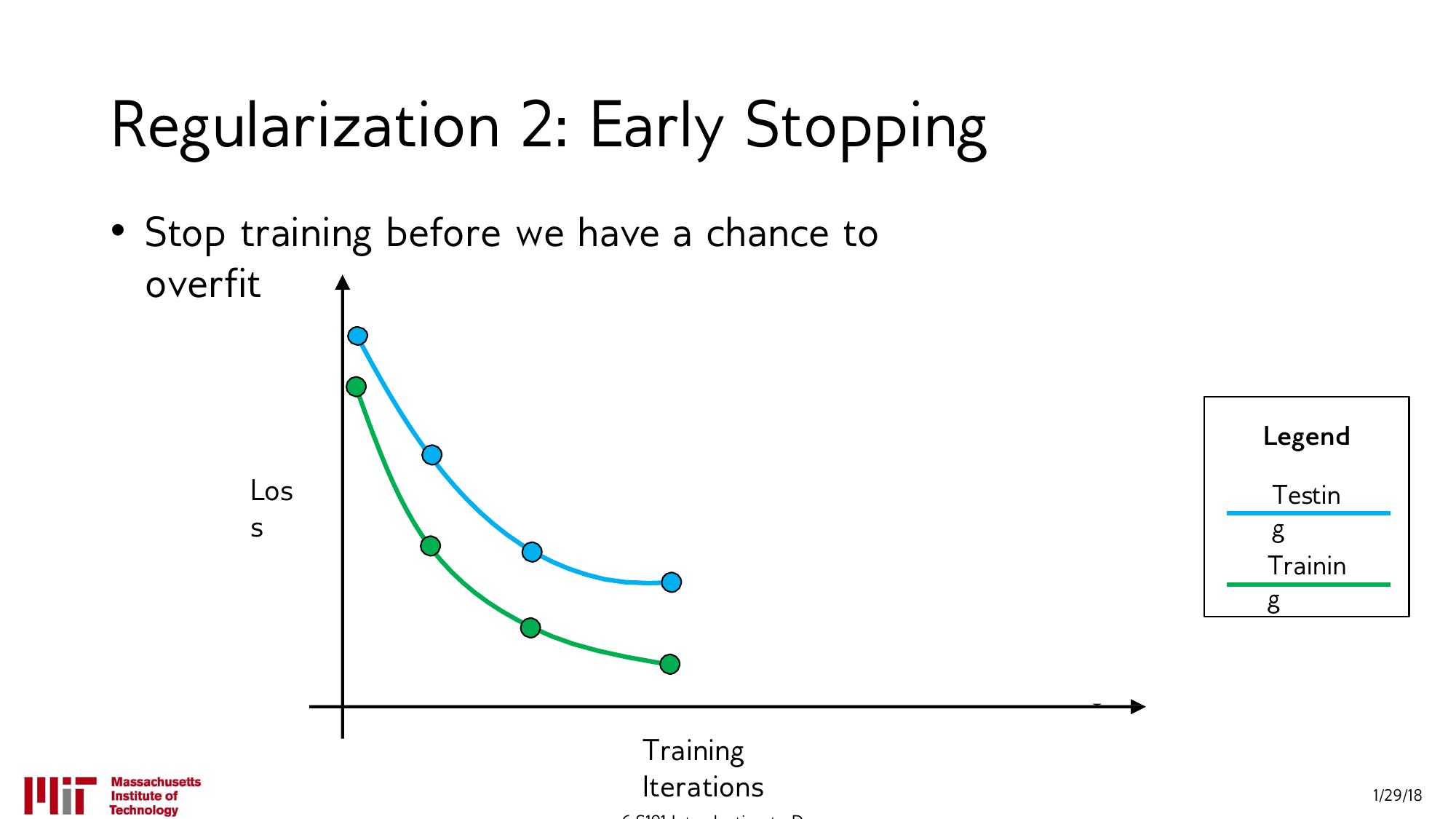

# Regularization 2: Early Stopping
Stop training before we have a chance to overfit

Legend

Loss
Testing

Training

Training Iterations
6.S191 Introduction to Deep Learning
introtodeeplearning.com
1/29/18